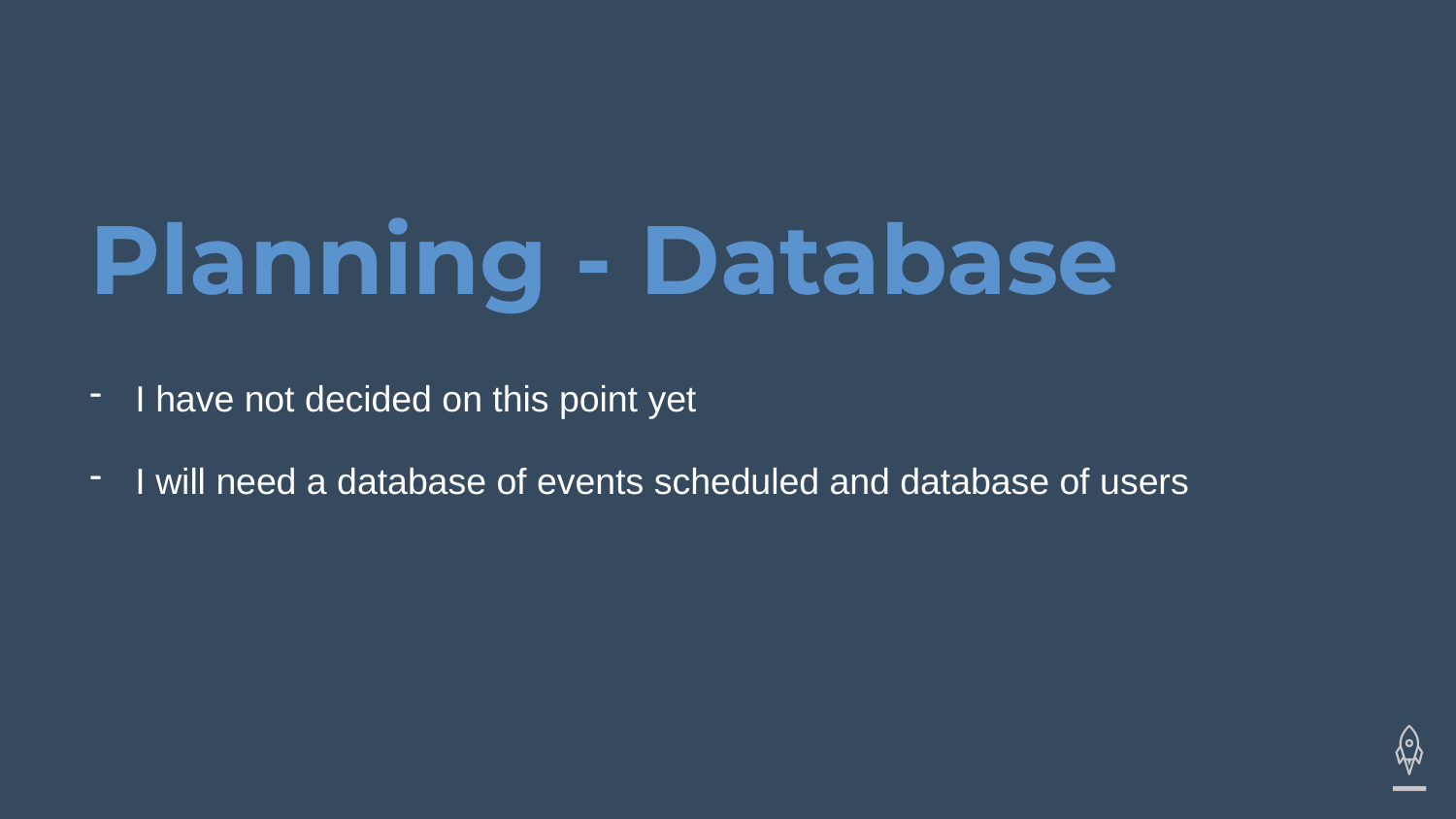

# Planning - Database
I have not decided on this point yet
I will need a database of events scheduled and database of users